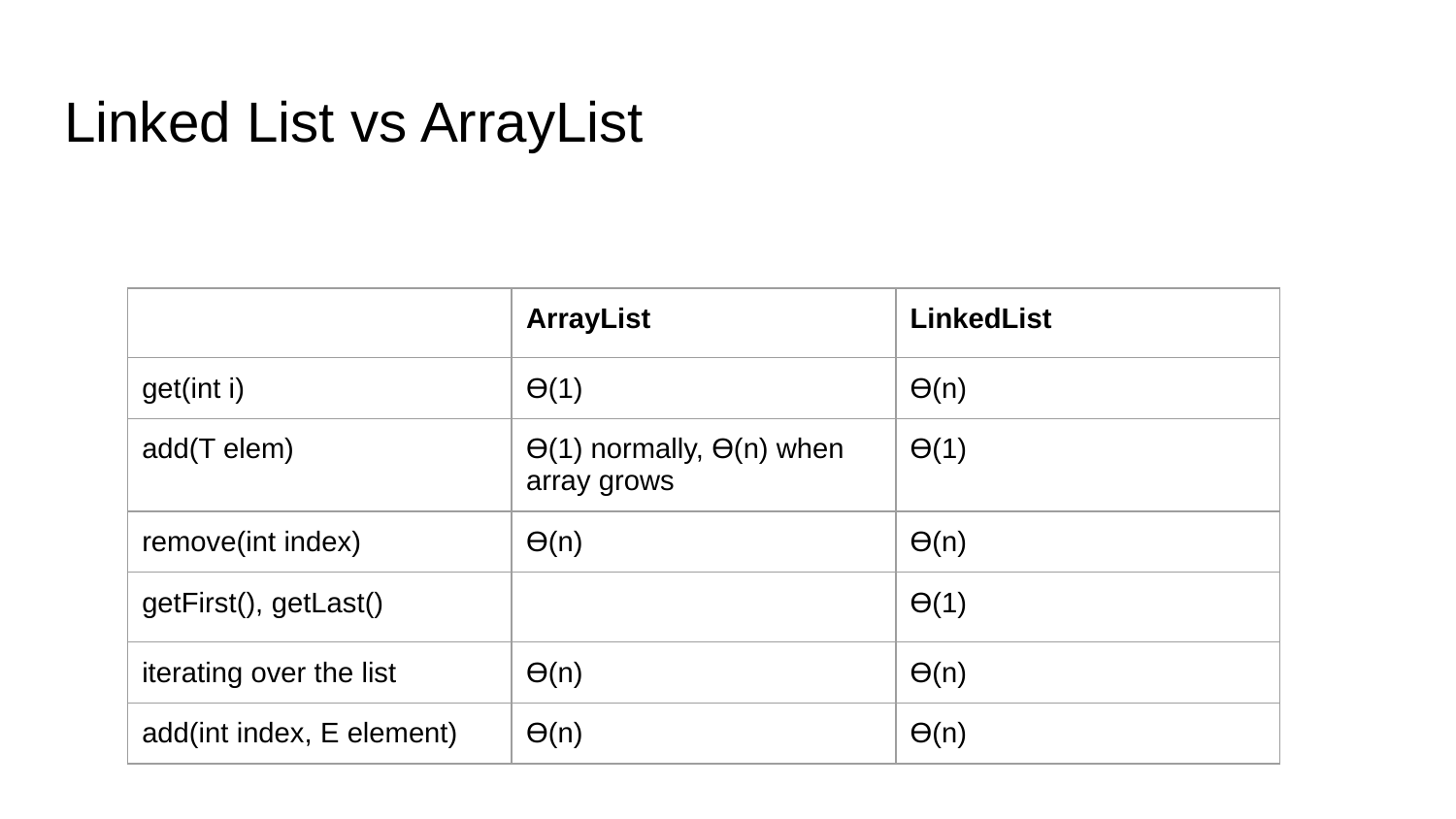

# Linked List vs ArrayList
|  | ArrayList | LinkedList |
| --- | --- | --- |
| get(int i) | ϴ(1) | ϴ(n) |
| add(T elem) | ϴ(1) normally, ϴ(n) when array grows | ϴ(1) |
| remove(int index) | ϴ(n) | ϴ(n) |
| getFirst(), getLast() |  | ϴ(1) |
| iterating over the list | ϴ(n) | ϴ(n) |
| add(int index, E element) | ϴ(n) | ϴ(n) |